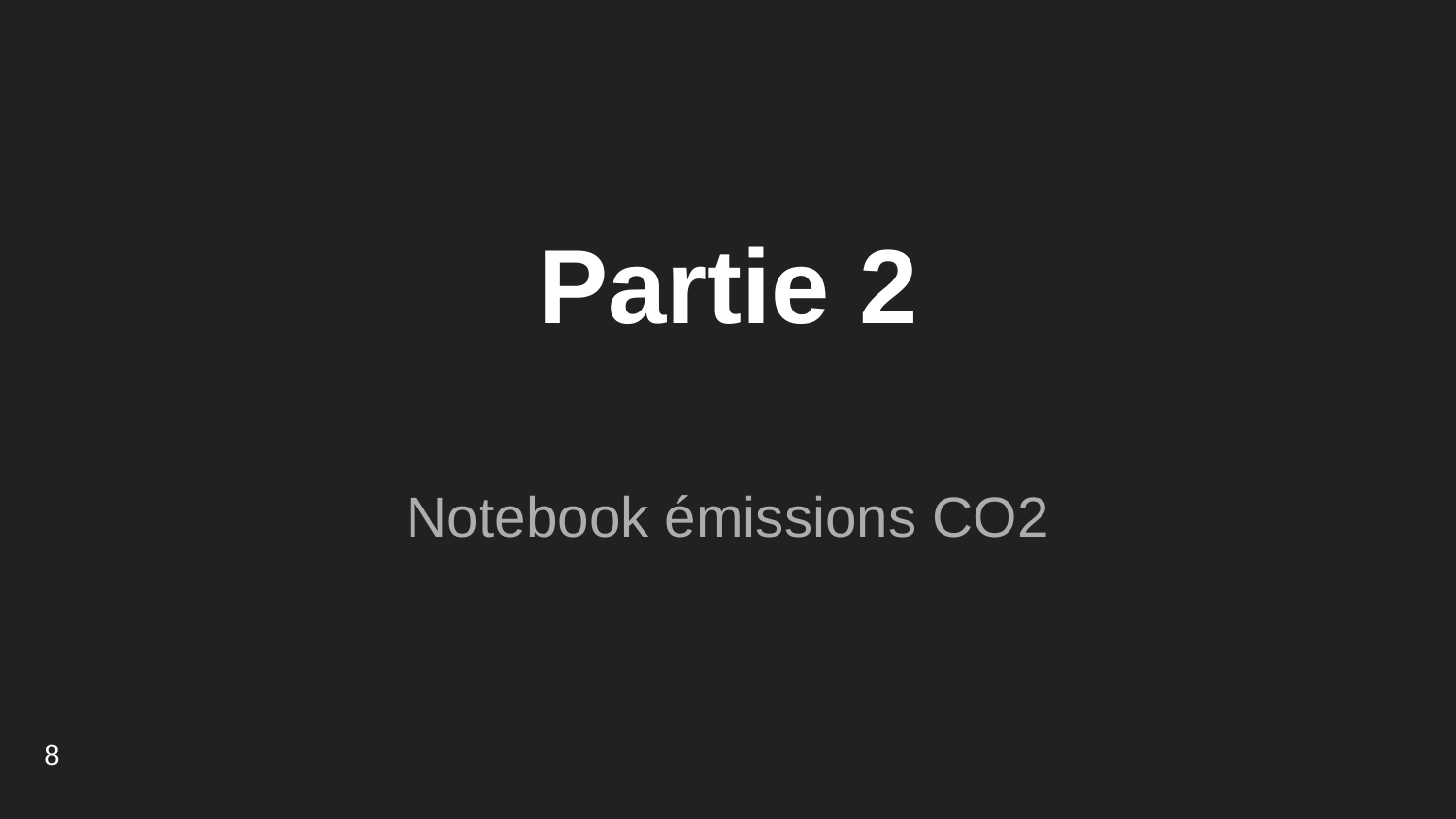

# Partie 2
Notebook émissions CO2
8